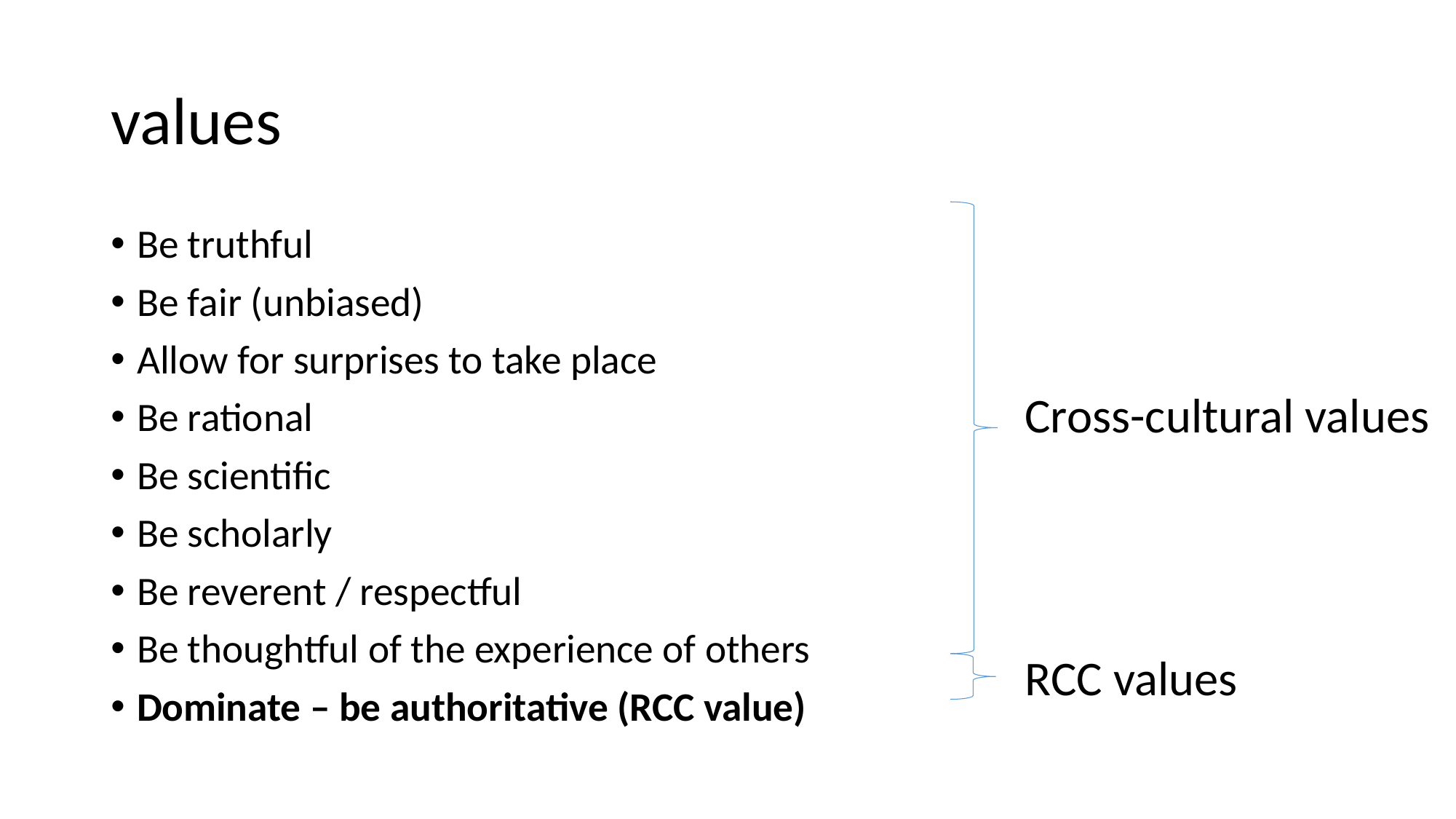

# values

Be truthful
Be fair (unbiased)
Allow for surprises to take place
Be rational
Be scientific
Be scholarly
Be reverent / respectful
Be thoughtful of the experience of others
Dominate – be authoritative (RCC value)
Cross-cultural values
RCC values